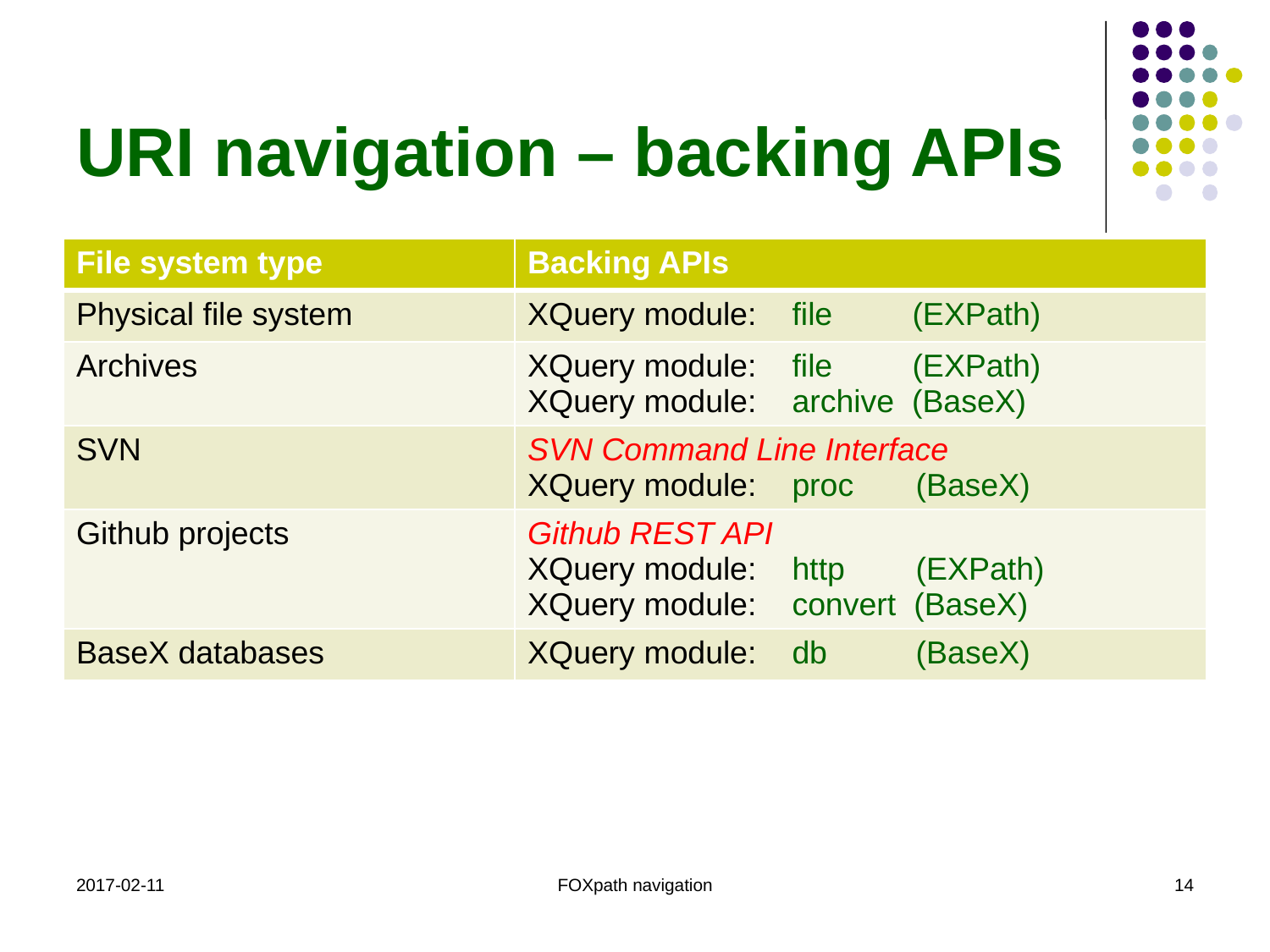

# URI navigation – backing APIs
| File system type | Backing APIs |
| --- | --- |
| Physical file system | XQuery module: file (EXPath) |
| Archives | XQuery module: file (EXPath) XQuery module: archive (BaseX) |
| SVN | SVN Command Line Interface XQuery module: proc (BaseX) |
| Github projects | Github REST API XQuery module: http (EXPath) XQuery module: convert (BaseX) |
| BaseX databases | XQuery module: db (BaseX) |
2017-02-11
FOXpath navigation
14